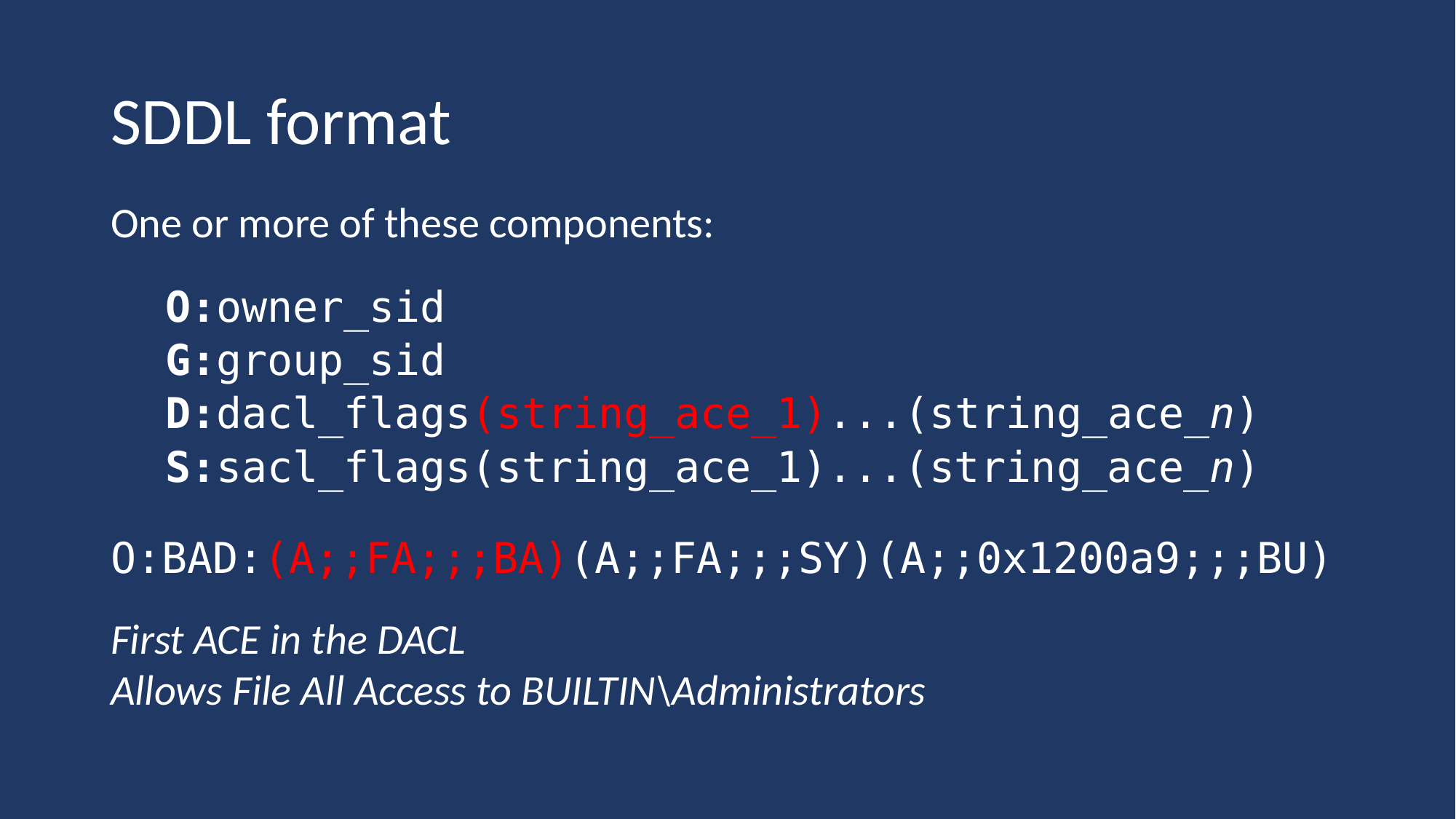

# SDDL format
One or more of these components:

O:owner_sid
G:group_sid
D:dacl_flags(string_ace_1)...(string_ace_n)
S:sacl_flags(string_ace_1)...(string_ace_n)

O:BAD:(A;;FA;;;BA)(A;;FA;;;SY)(A;;0x1200a9;;;BU)
First ACE in the DACL
Allows File All Access to BUILTIN\Administrators